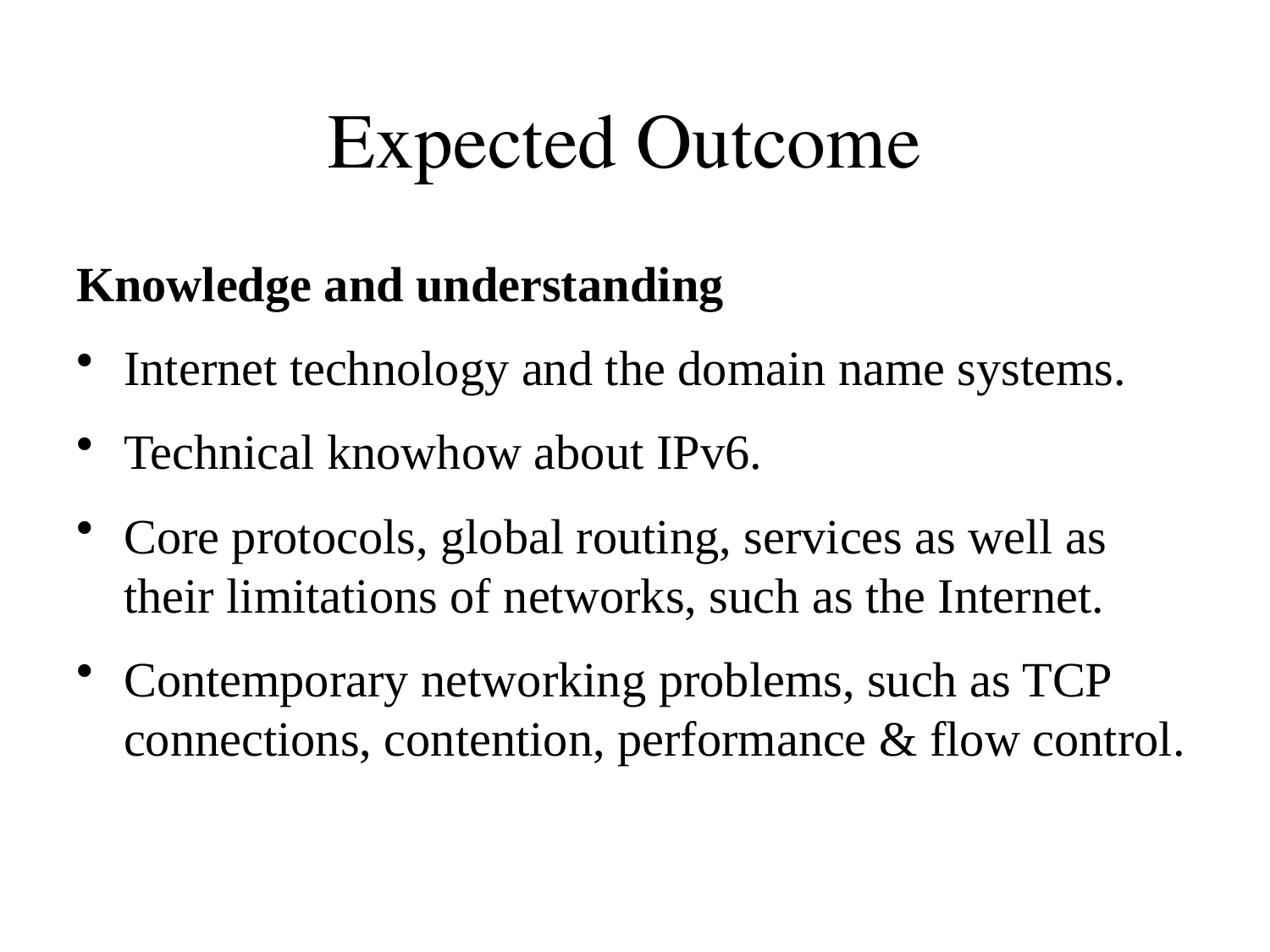

Expected Outcome
Knowledge and understanding
Internet technology and the domain name systems.
Technical knowhow about IPv6.
Core protocols, global routing, services as well as their limitations of networks, such as the Internet.
Contemporary networking problems, such as TCP connections, contention, performance & flow control.